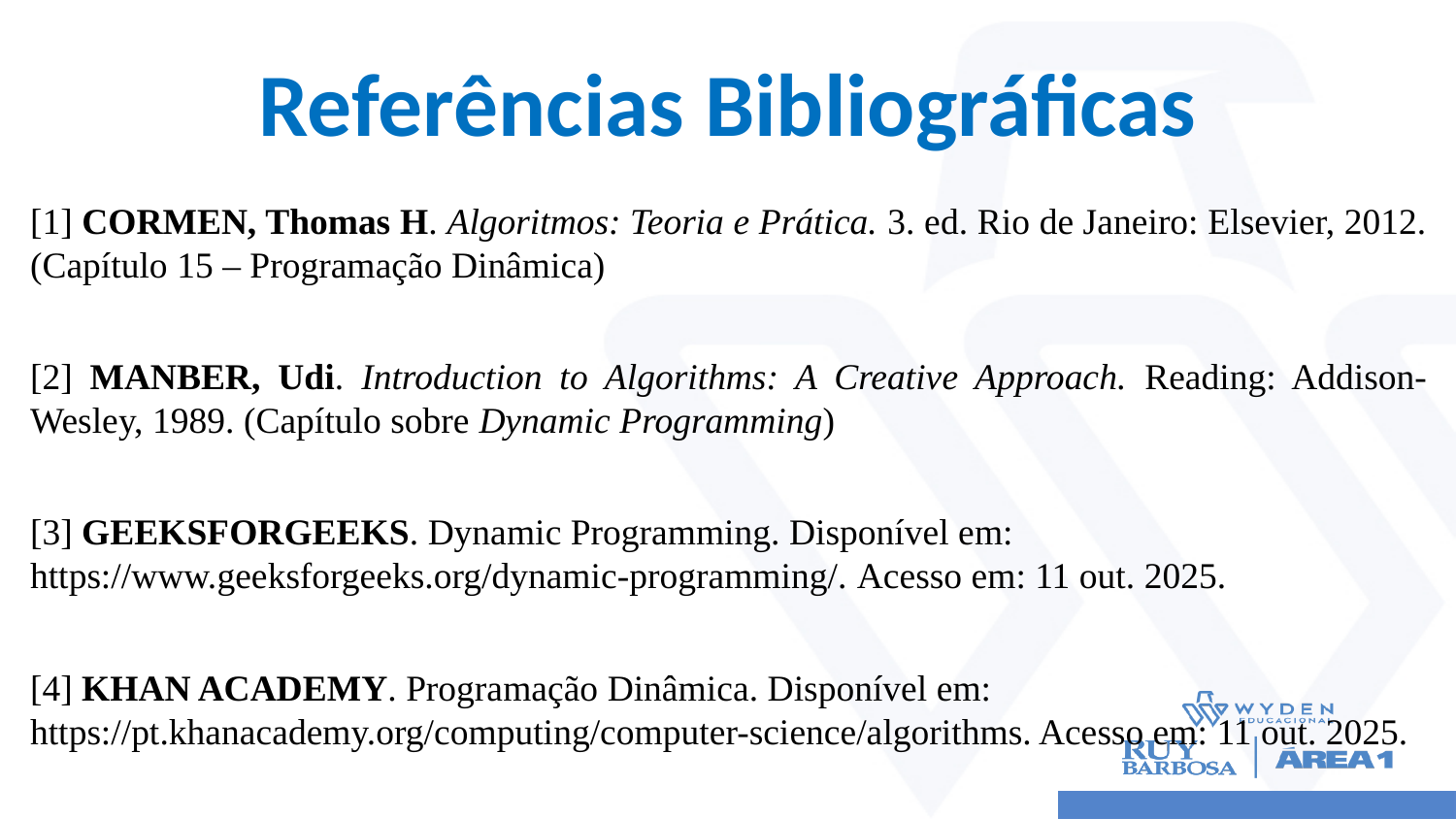

# Referências Bibliográficas
[1] CORMEN, Thomas H. Algoritmos: Teoria e Prática. 3. ed. Rio de Janeiro: Elsevier, 2012. (Capítulo 15 – Programação Dinâmica)

[2] MANBER, Udi. Introduction to Algorithms: A Creative Approach. Reading: Addison-Wesley, 1989. (Capítulo sobre Dynamic Programming)

[3] GEEKSFORGEEKS. Dynamic Programming. Disponível em: https://www.geeksforgeeks.org/dynamic-programming/. Acesso em: 11 out. 2025.

[4] KHAN ACADEMY. Programação Dinâmica. Disponível em: https://pt.khanacademy.org/computing/computer-science/algorithms. Acesso em: 11 out. 2025.